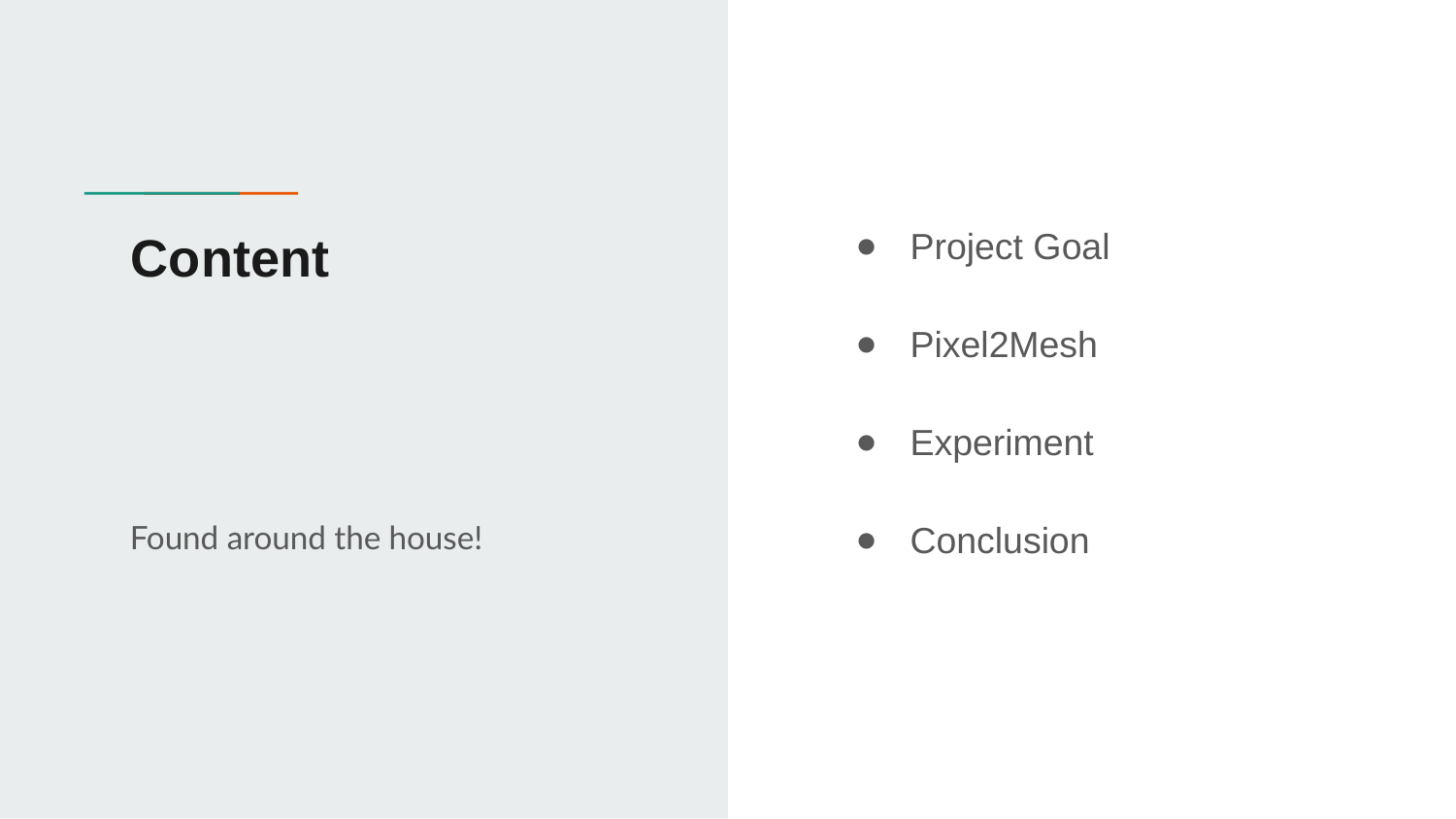

Project Goal
Pixel2Mesh
Experiment
Conclusion
# Content
Found around the house!